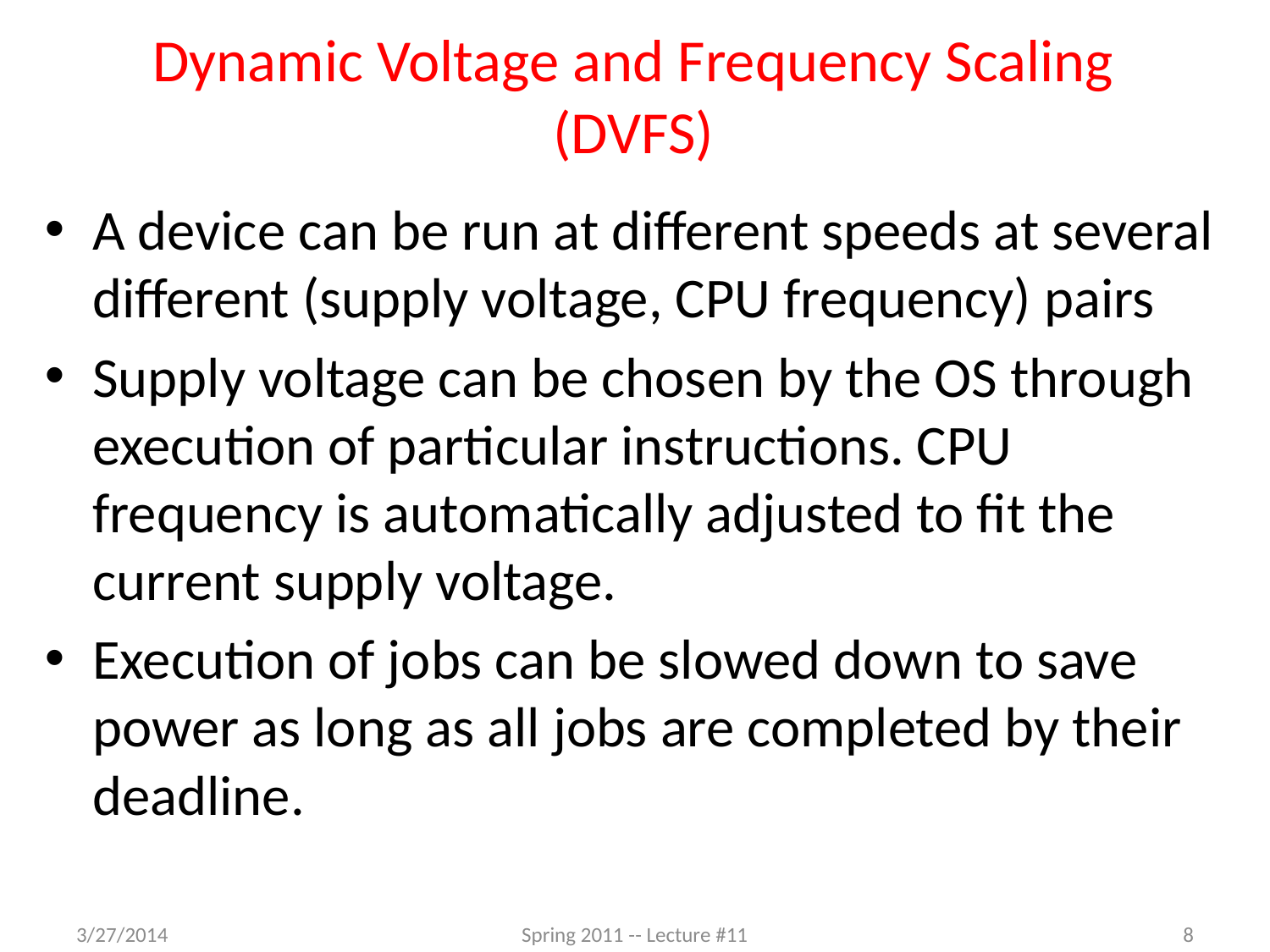

# Dynamic Voltage and Frequency Scaling (DVFS)
A device can be run at different speeds at several different (supply voltage, CPU frequency) pairs
Supply voltage can be chosen by the OS through execution of particular instructions. CPU frequency is automatically adjusted to fit the current supply voltage.
Execution of jobs can be slowed down to save power as long as all jobs are completed by their deadline.

3/27/2014
Spring 2011 -- Lecture #11
8